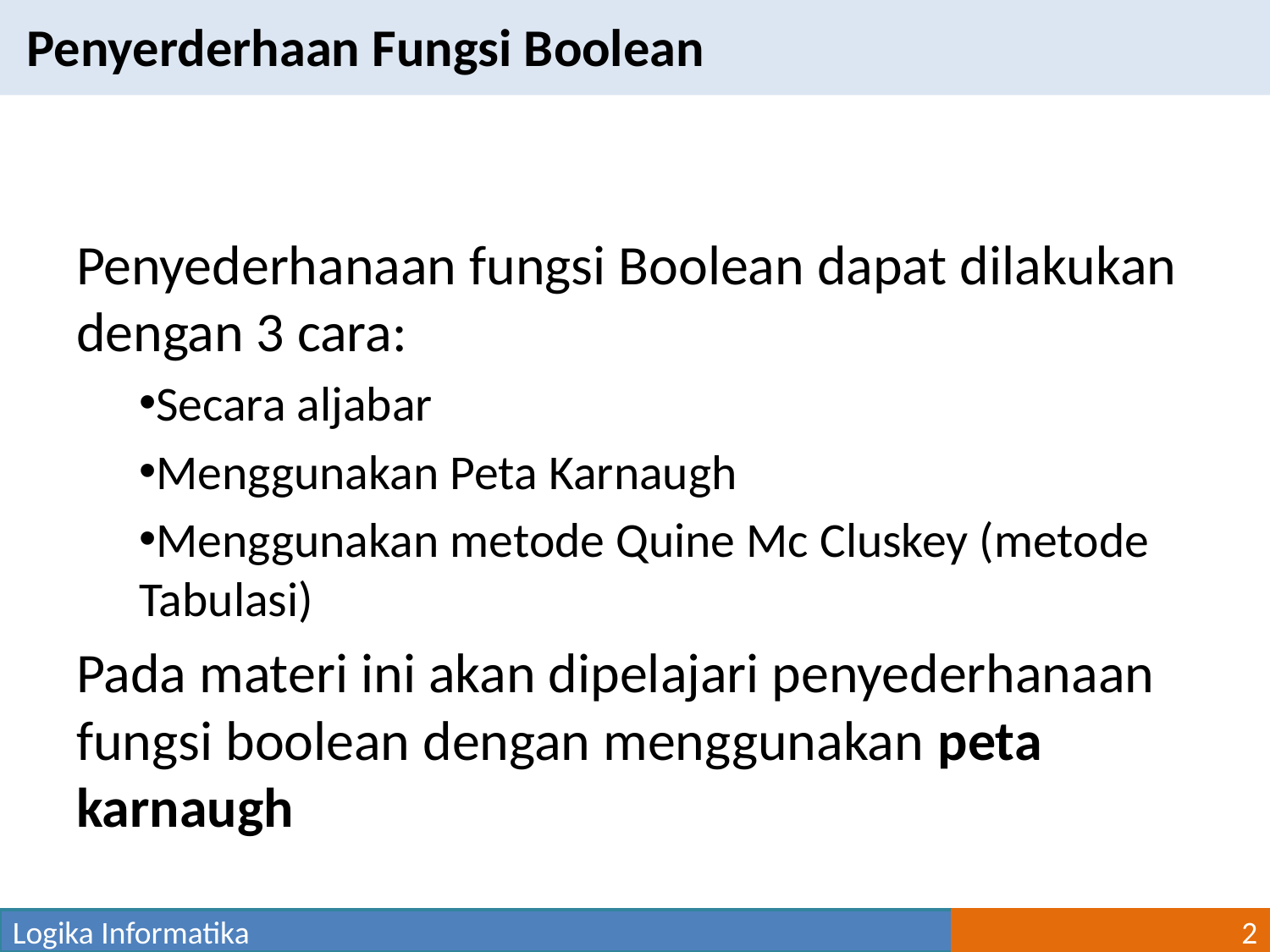

Penyerderhaan Fungsi Boolean
Penyederhanaan fungsi Boolean dapat dilakukan dengan 3 cara:
Secara aljabar
Menggunakan Peta Karnaugh
Menggunakan metode Quine Mc Cluskey (metode Tabulasi)
Pada materi ini akan dipelajari penyederhanaan fungsi boolean dengan menggunakan peta karnaugh
Logika Informatika
2